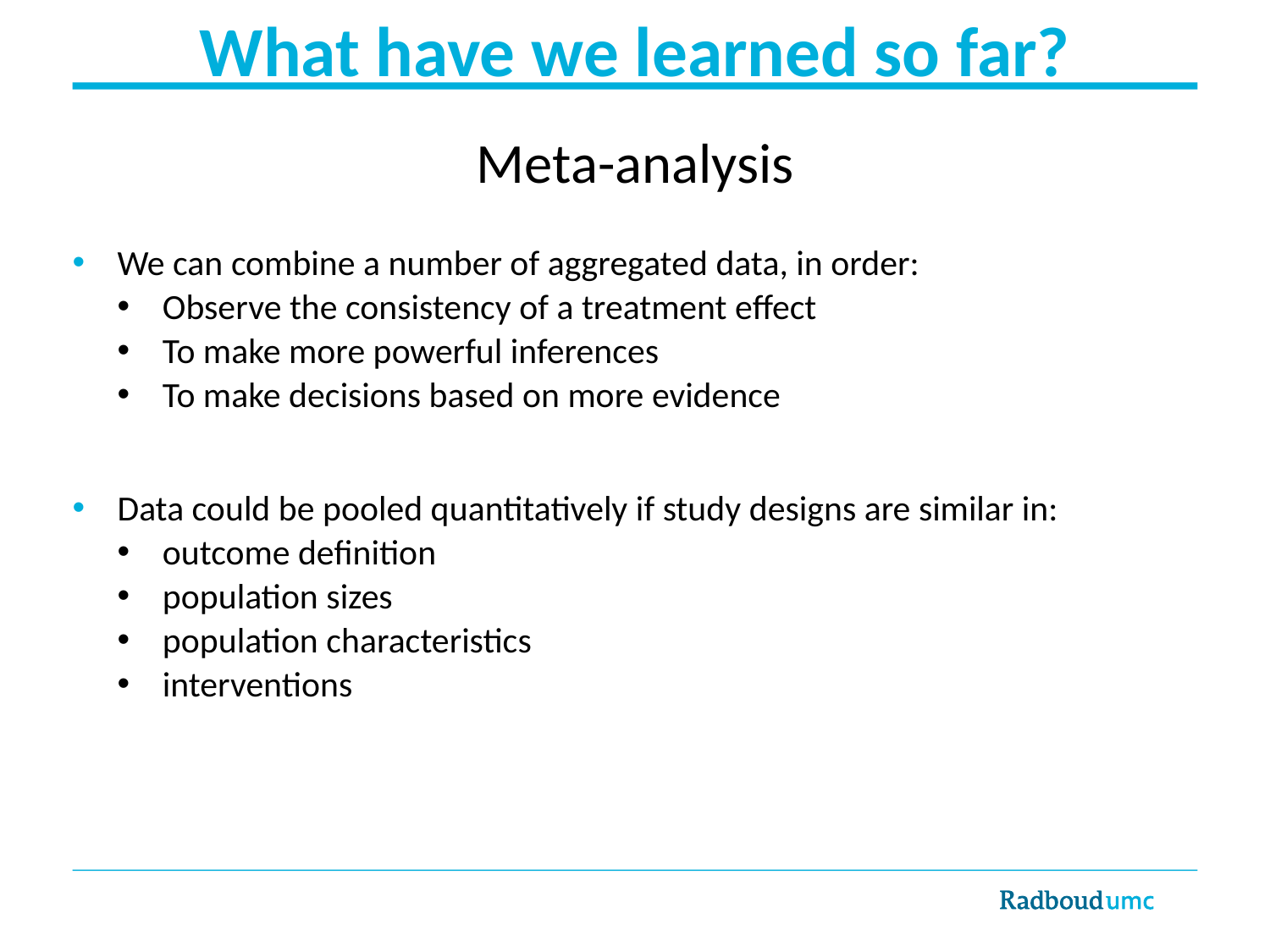

# What have we learned so far?

Meta-analysis

We can combine a number of aggregated data, in order:
Observe the consistency of a treatment effect
To make more powerful inferences
To make decisions based on more evidence

Data could be pooled quantitatively if study designs are similar in:
outcome definition
population sizes
population characteristics
interventions